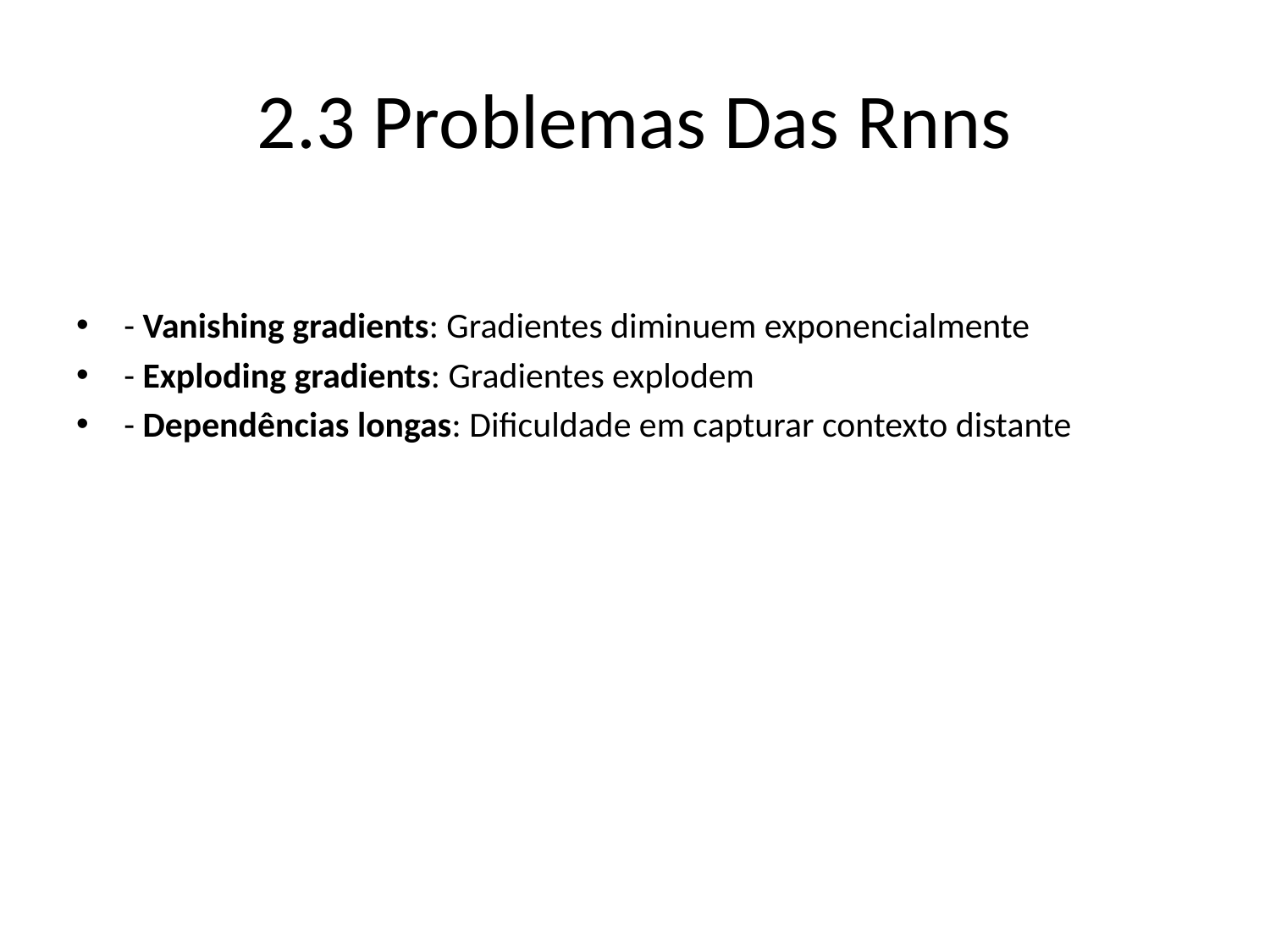

# 2.3 Problemas Das Rnns

- Vanishing gradients: Gradientes diminuem exponencialmente
- Exploding gradients: Gradientes explodem
- Dependências longas: Dificuldade em capturar contexto distante